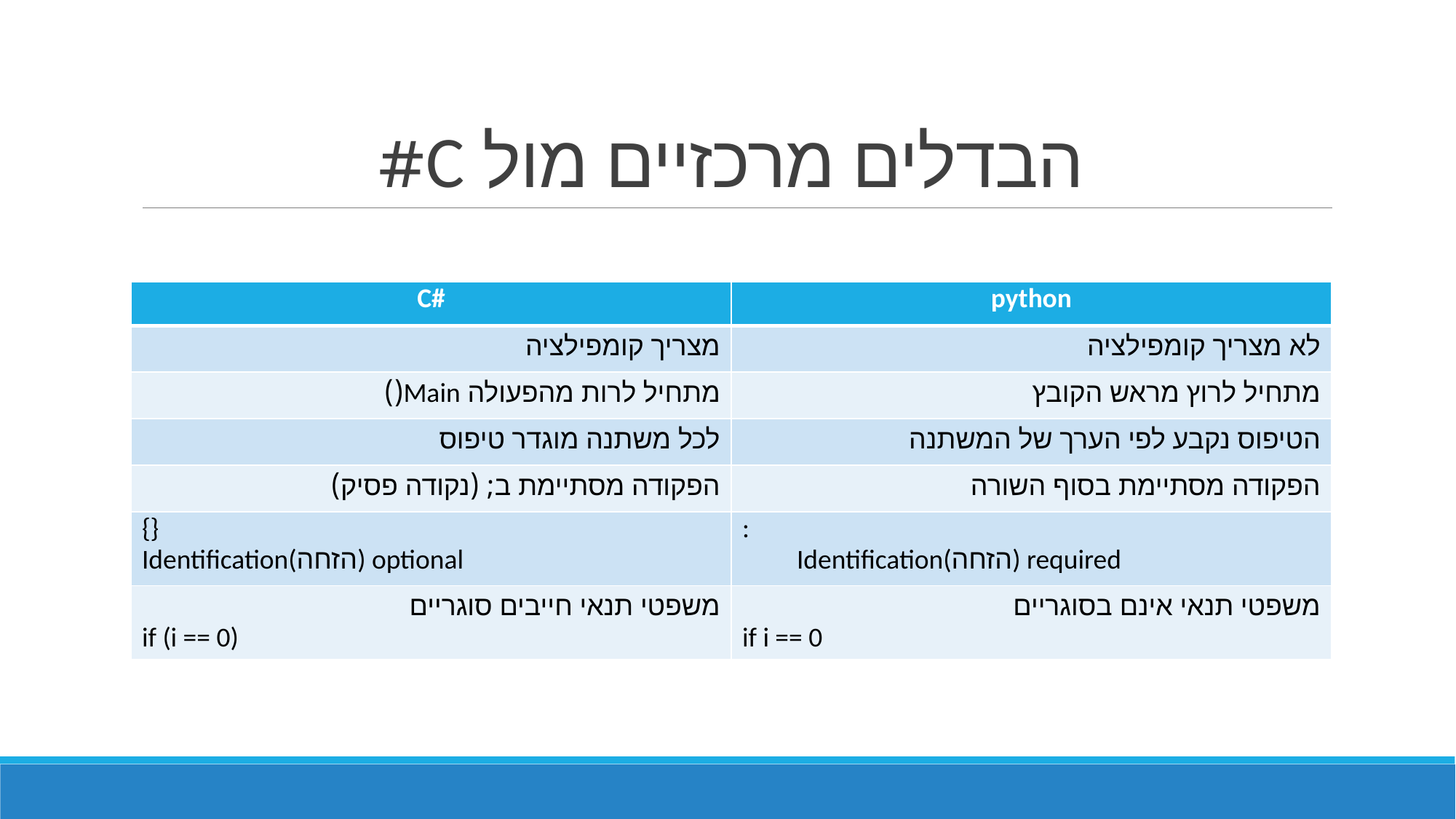

# הבדלים מרכזיים מול C#
| C# | python |
| --- | --- |
| מצריך קומפילציה | לא מצריך קומפילציה |
| מתחיל לרות מהפעולה Main() | מתחיל לרוץ מראש הקובץ |
| לכל משתנה מוגדר טיפוס | הטיפוס נקבע לפי הערך של המשתנה |
| הפקודה מסתיימת ב; (נקודה פסיק) | הפקודה מסתיימת בסוף השורה |
| {} Identification(הזחה) optional | : Identification(הזחה) required |
| משפטי תנאי חייבים סוגריים if (i == 0) | משפטי תנאי אינם בסוגריים if i == 0 |